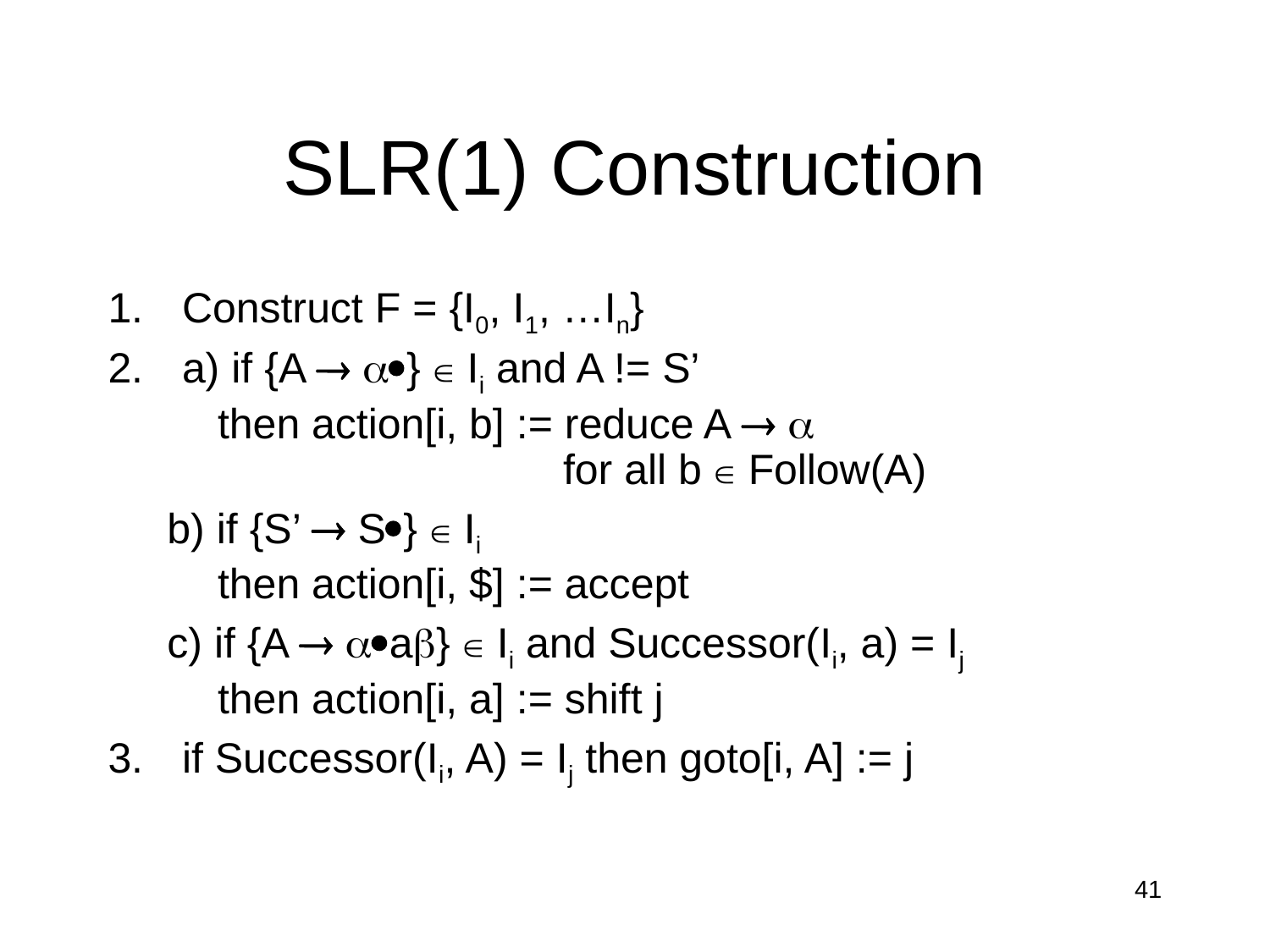

# SLR(1) Construction
Construct F = {I0, I1, …In}
a) if {A → α•} ∈ Ii and A != S’
	   then action[i, b] := reduce A → α
			for all b ∈ Follow(A)
     b) if {S’ → S•} ∈ Ii
	   then action[i, $] := accept
     c) if {A → α•aβ} ∈ Ii and Successor(Ii, a) = Ij
	   then action[i, a] := shift j
if Successor(Ii, A) = Ij then goto[i, A] := j
41